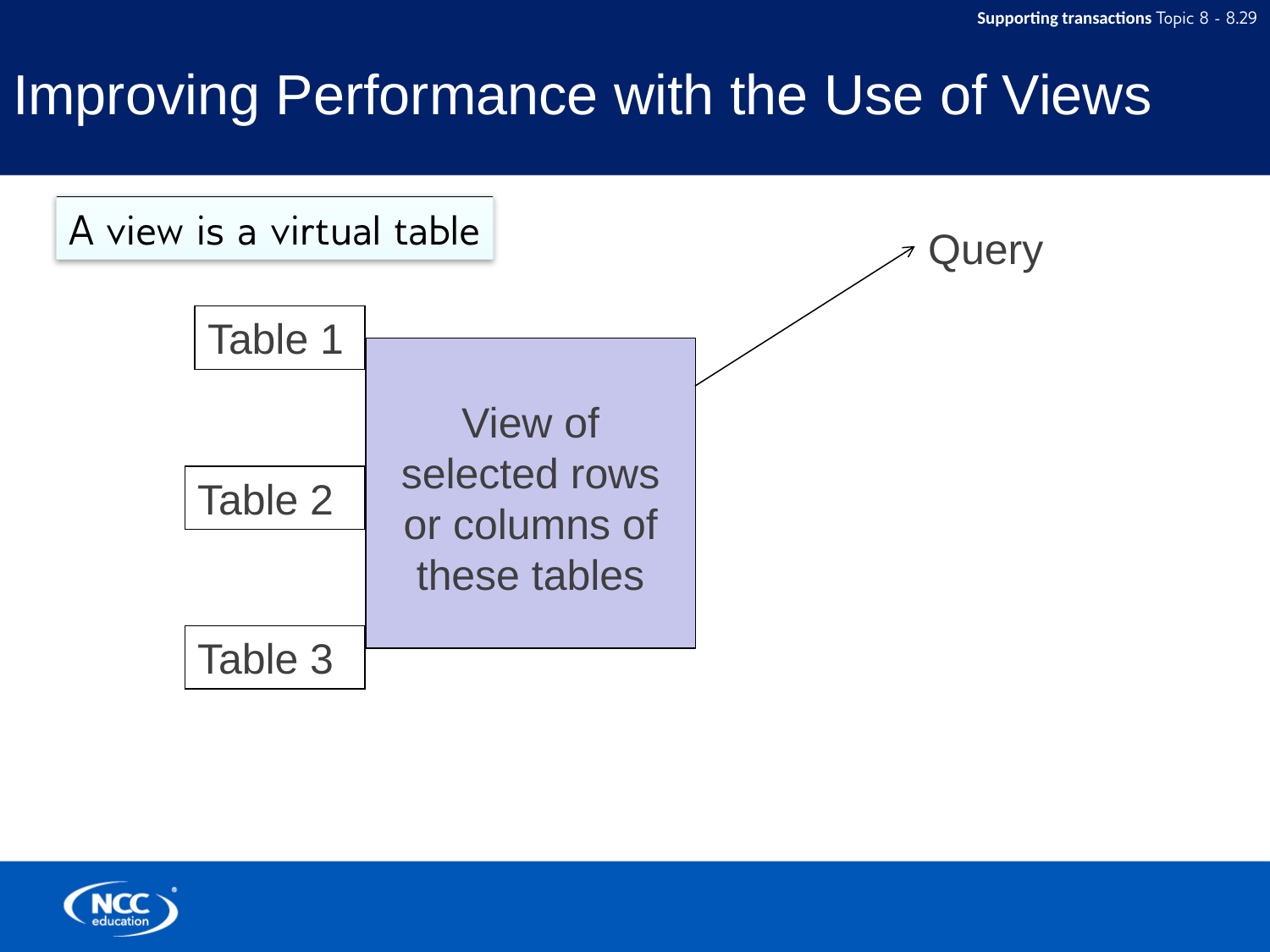

# Improving Performance with the Use of Views
A view is a virtual table
Query
Table 1

View of selected rows or columns of these tables
Table 2
Table 3